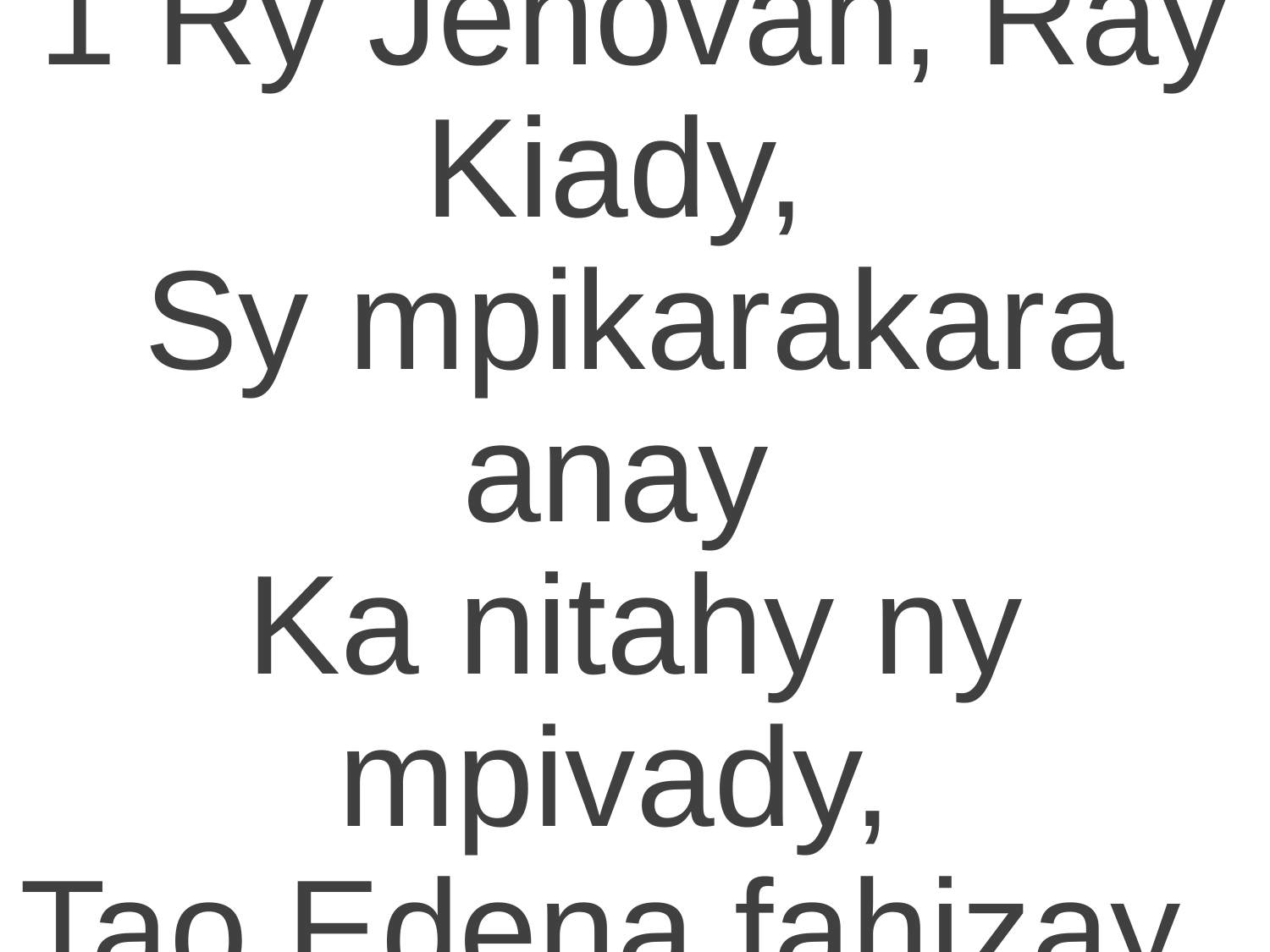

1 Ry Jehovah, Ray Kiady,
Sy mpikarakara anay
Ka nitahy ny mpivady,
Tao Edena fahizay.